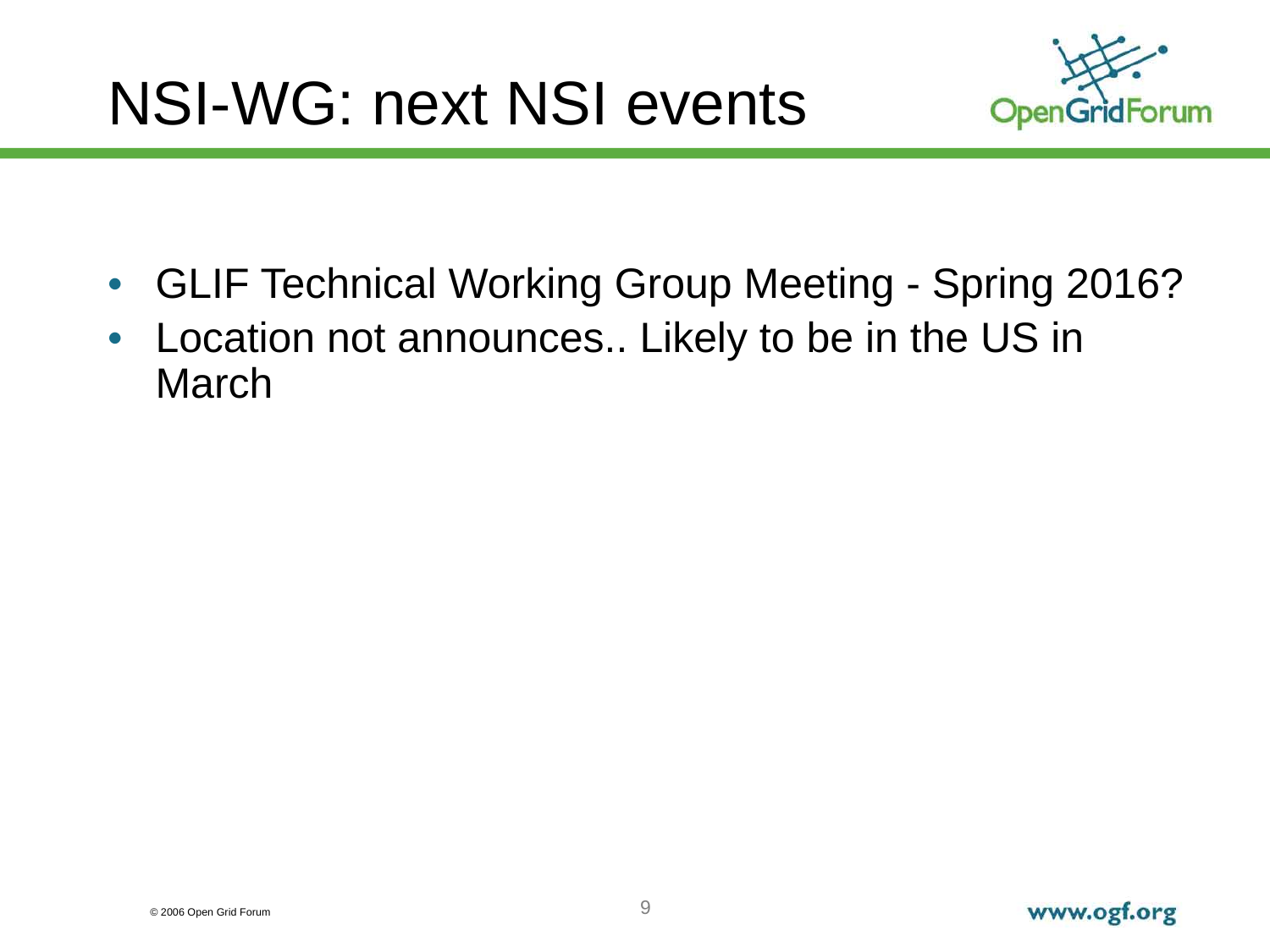

NSI-WG: next NSI events

GLIF Technical Working Group Meeting - Spring 2016?
Location not announces.. Likely to be in the US in March

9